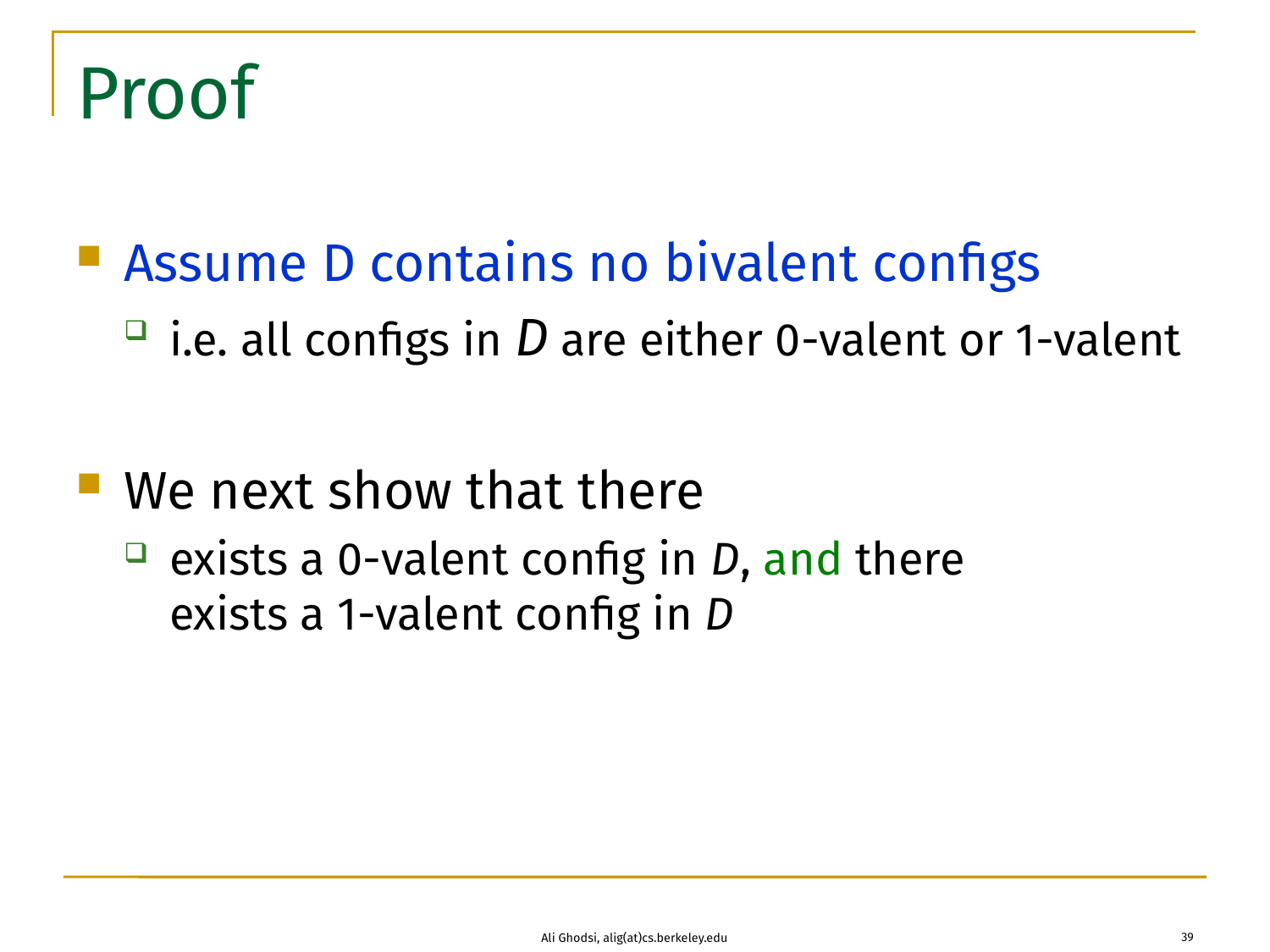

# Proof
Assume D contains no bivalent configs
i.e. all configs in D are either 0-valent or 1-valent

We next show that there
exists a 0-valent config in D, and there
exists a 1-valent config in D

39
Ali Ghodsi, alig(at)cs.berkeley.edu